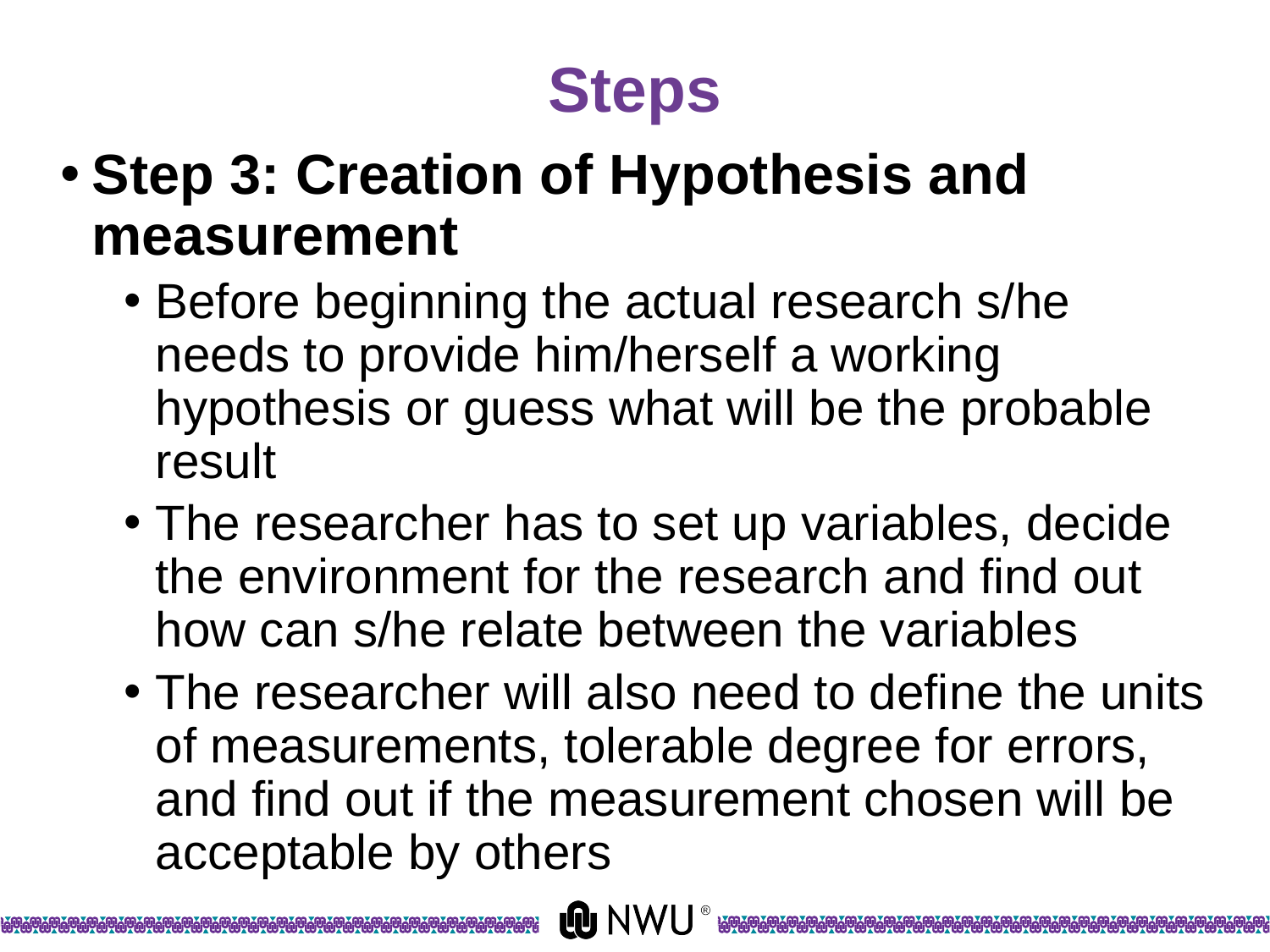

# Steps
Step 3: Creation of Hypothesis and measurement
Before beginning the actual research s/he needs to provide him/herself a working hypothesis or guess what will be the probable result
The researcher has to set up variables, decide the environment for the research and find out how can s/he relate between the variables
The researcher will also need to define the units of measurements, tolerable degree for errors, and find out if the measurement chosen will be acceptable by others